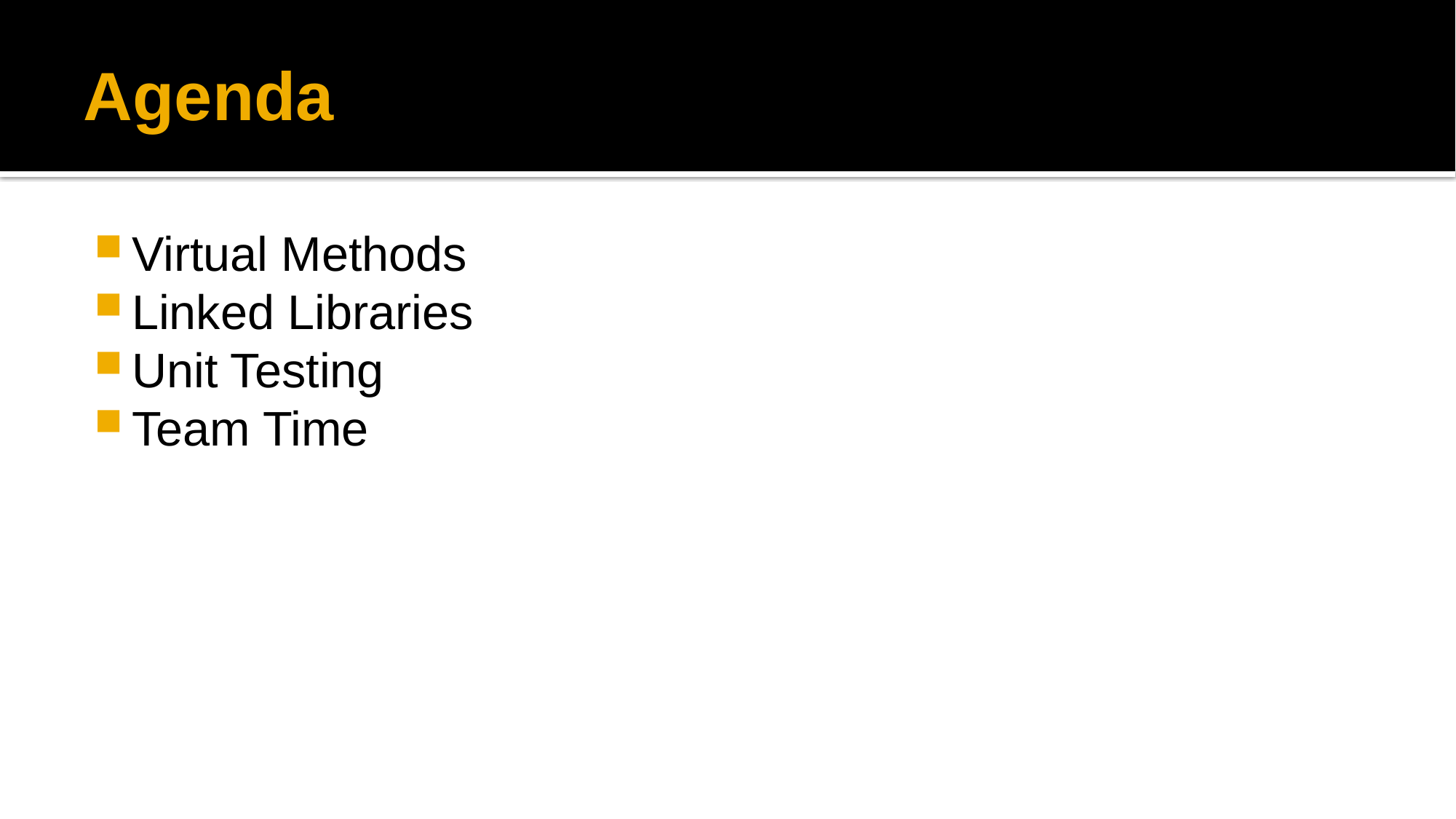

# Agenda
Virtual Methods
Linked Libraries
Unit Testing
Team Time